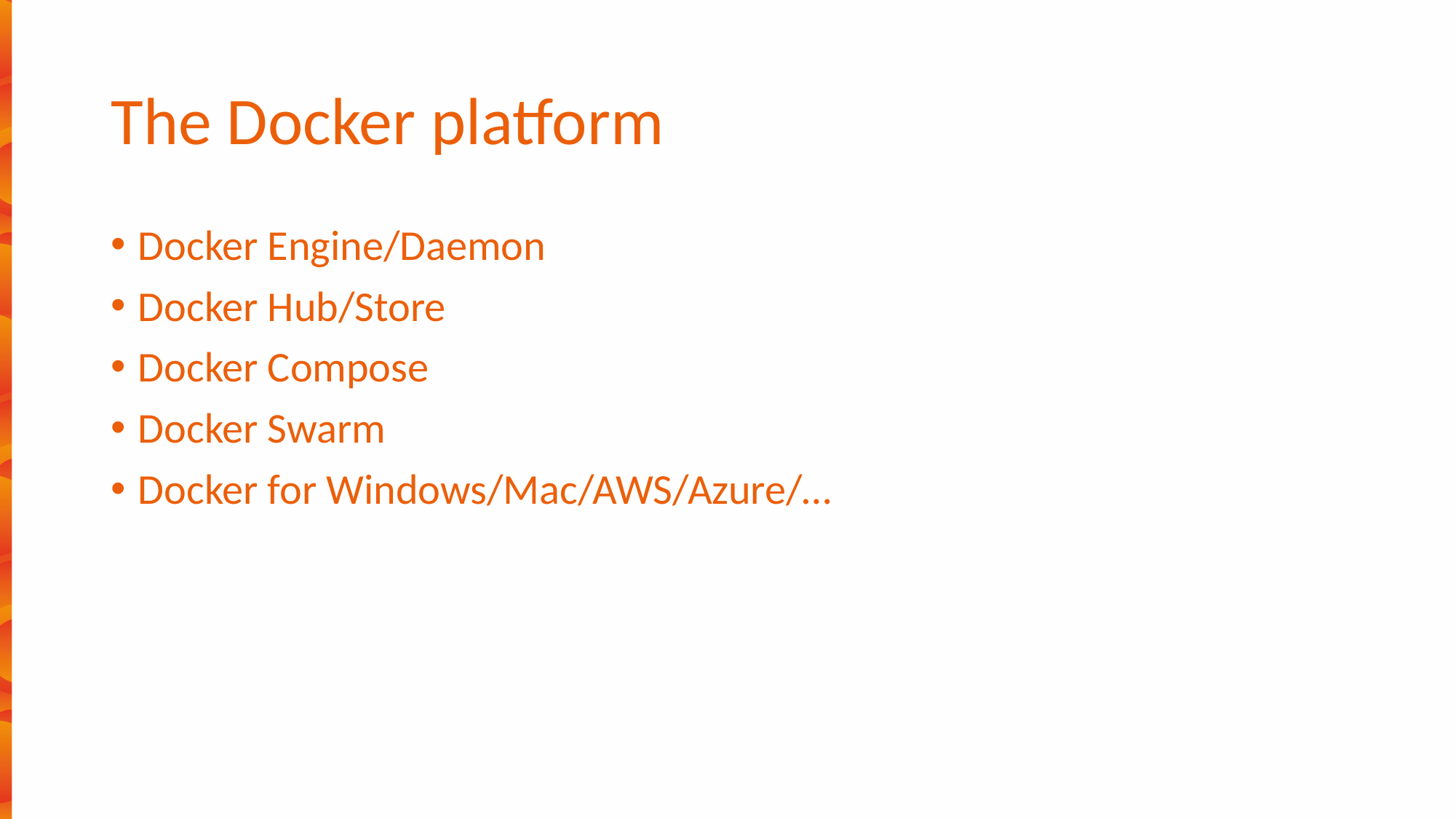

# The Docker platform
Docker Engine/Daemon
Docker Hub/Store
Docker Compose
Docker Swarm
Docker for Windows/Mac/AWS/Azure/…